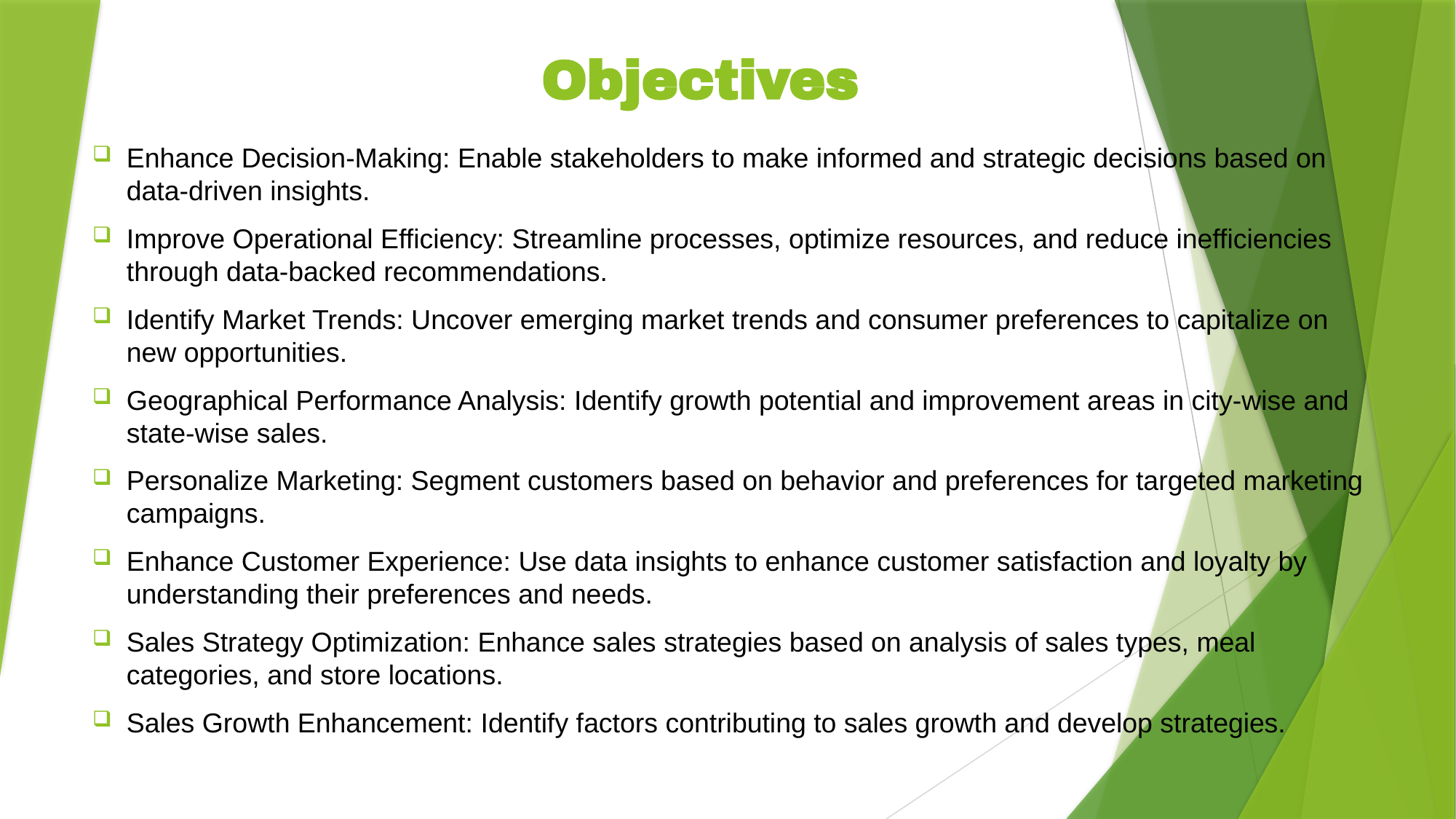

Objectives

Enhance Decision-Making: Enable stakeholders to make informed and strategic decisions based on data-driven insights.
Improve Operational Efficiency: Streamline processes, optimize resources, and reduce inefficiencies through data-backed recommendations.
Identify Market Trends: Uncover emerging market trends and consumer preferences to capitalize on new opportunities.
Geographical Performance Analysis: Identify growth potential and improvement areas in city-wise and state-wise sales.
Personalize Marketing: Segment customers based on behavior and preferences for targeted marketing campaigns.
Enhance Customer Experience: Use data insights to enhance customer satisfaction and loyalty by understanding their preferences and needs.
Sales Strategy Optimization: Enhance sales strategies based on analysis of sales types, meal categories, and store locations.
Sales Growth Enhancement: Identify factors contributing to sales growth and develop strategies.